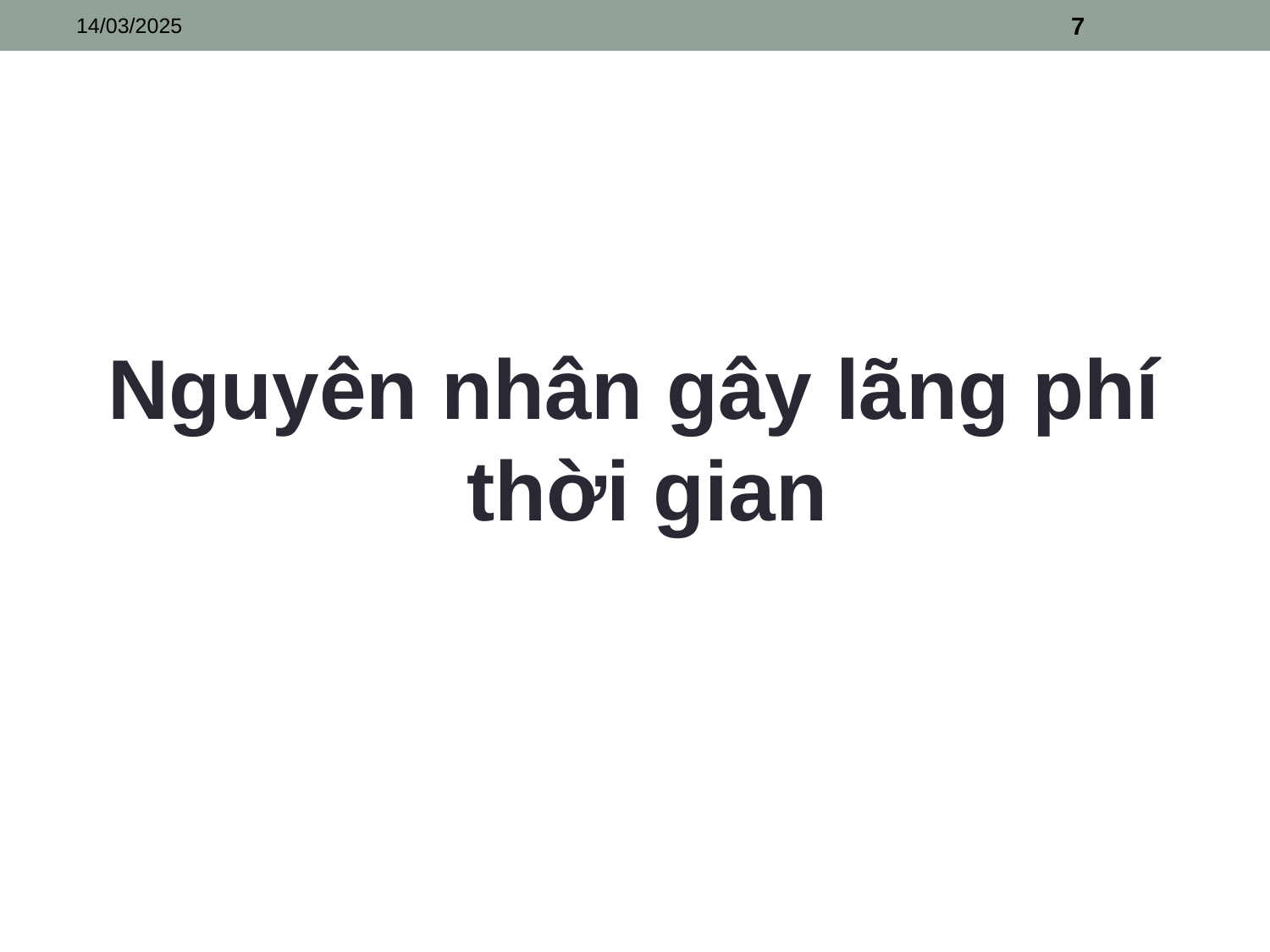

14/03/2025
7
Nguyên nhân gây lãng phí thời gian